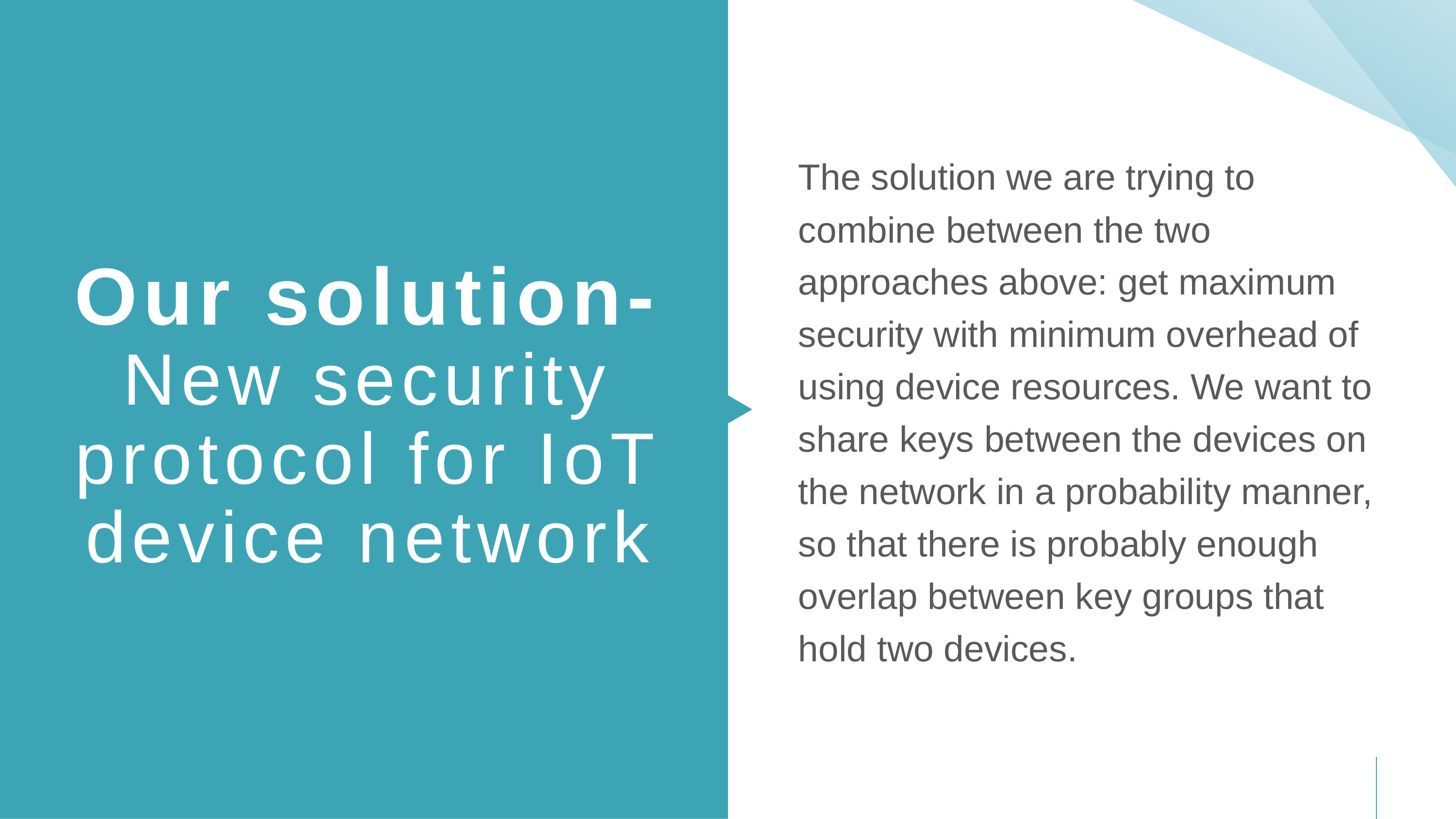

The solution we are trying to combine between the two approaches above: get maximum security with minimum overhead of using device resources. We want to share keys between the devices on the network in a probability manner, so that there is probably enough overlap between key groups that hold two devices.

Our solution- New security protocol for IoT device network